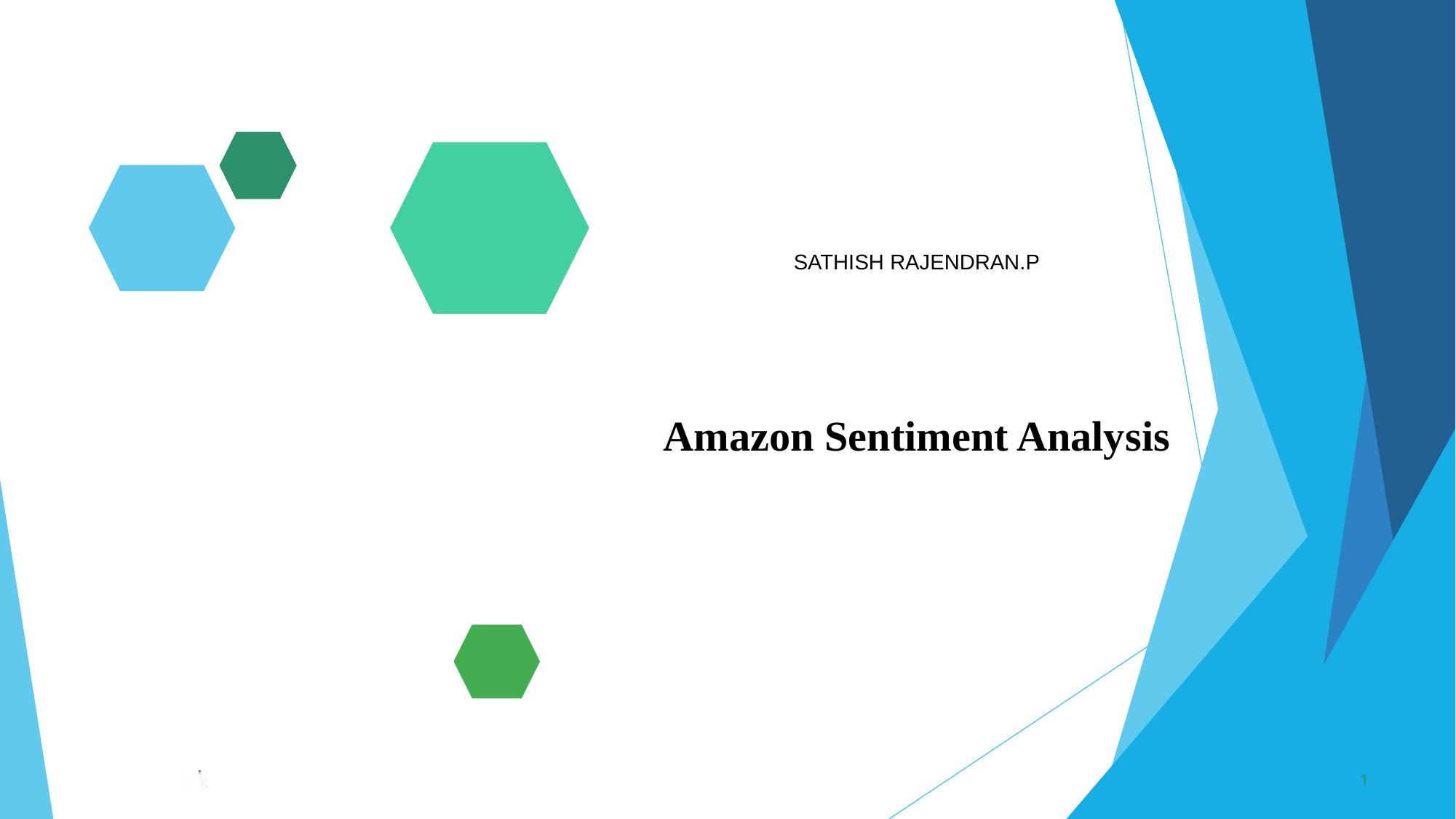

SATHISH RAJENDRAN.P
Amazon Sentiment Analysis

1
3/21/2024	Annual Review